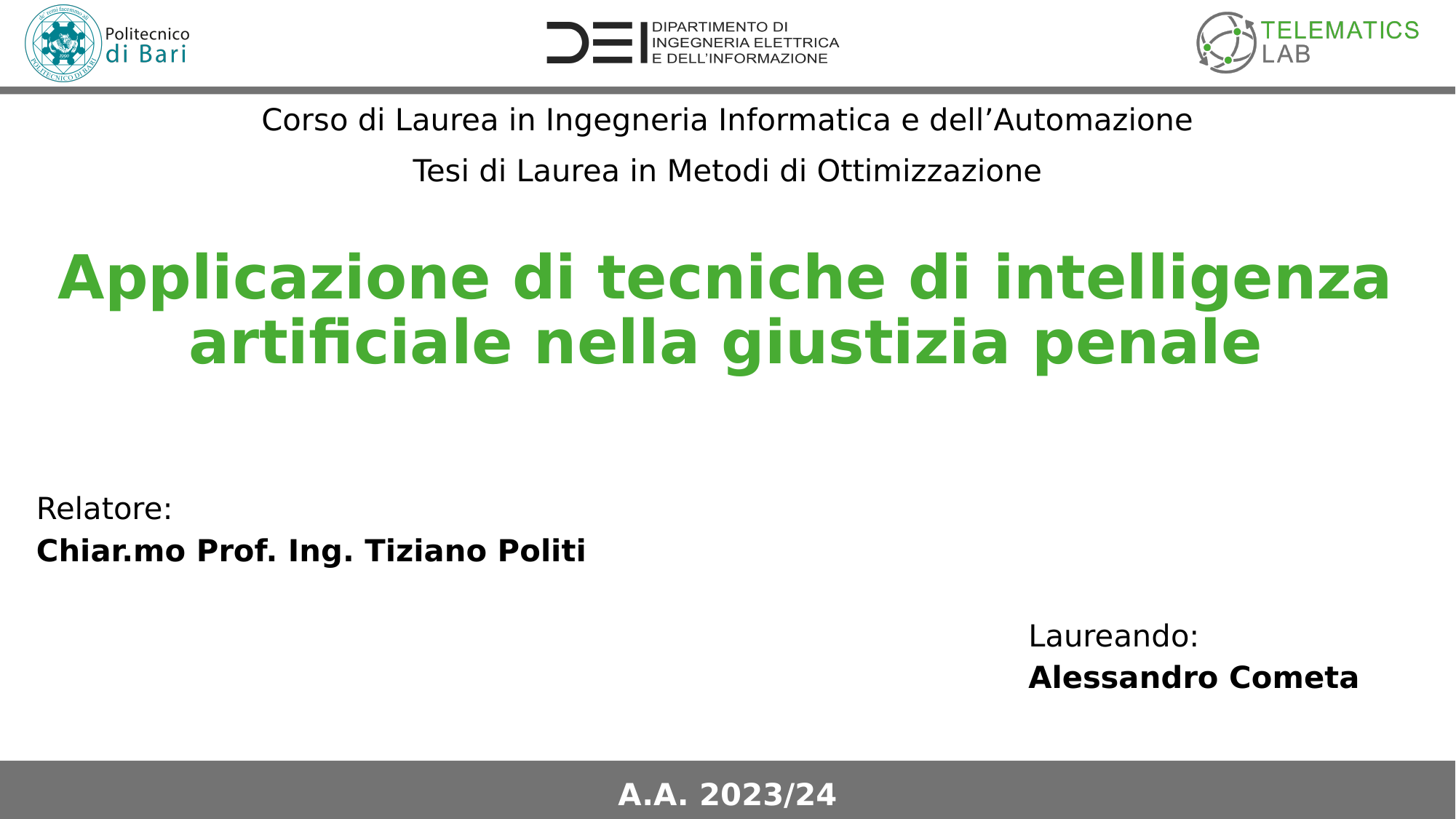

Corso di Laurea in Ingegneria Informatica e dell’Automazione
Tesi di Laurea in Metodi di Ottimizzazione

Applicazione di tecniche di intelligenza artificiale nella giustizia penale
Relatore:
Chiar.mo Prof. Ing. Tiziano Politi
Laureando:
Alessandro Cometa
A.A. 2023/24